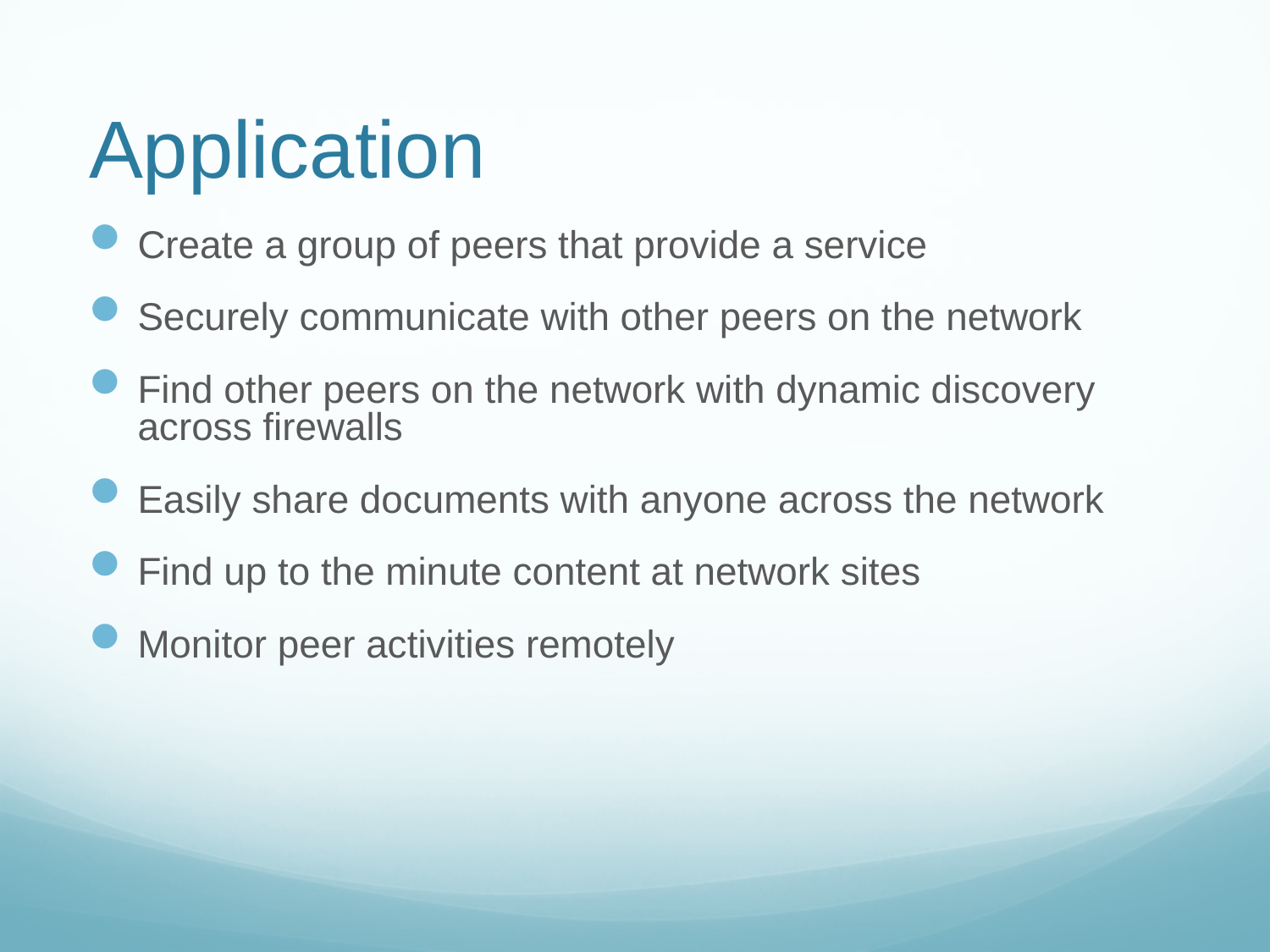

# Application
Create a group of peers that provide a service
Securely communicate with other peers on the network
Find other peers on the network with dynamic discovery across firewalls
Easily share documents with anyone across the network
Find up to the minute content at network sites
Monitor peer activities remotely